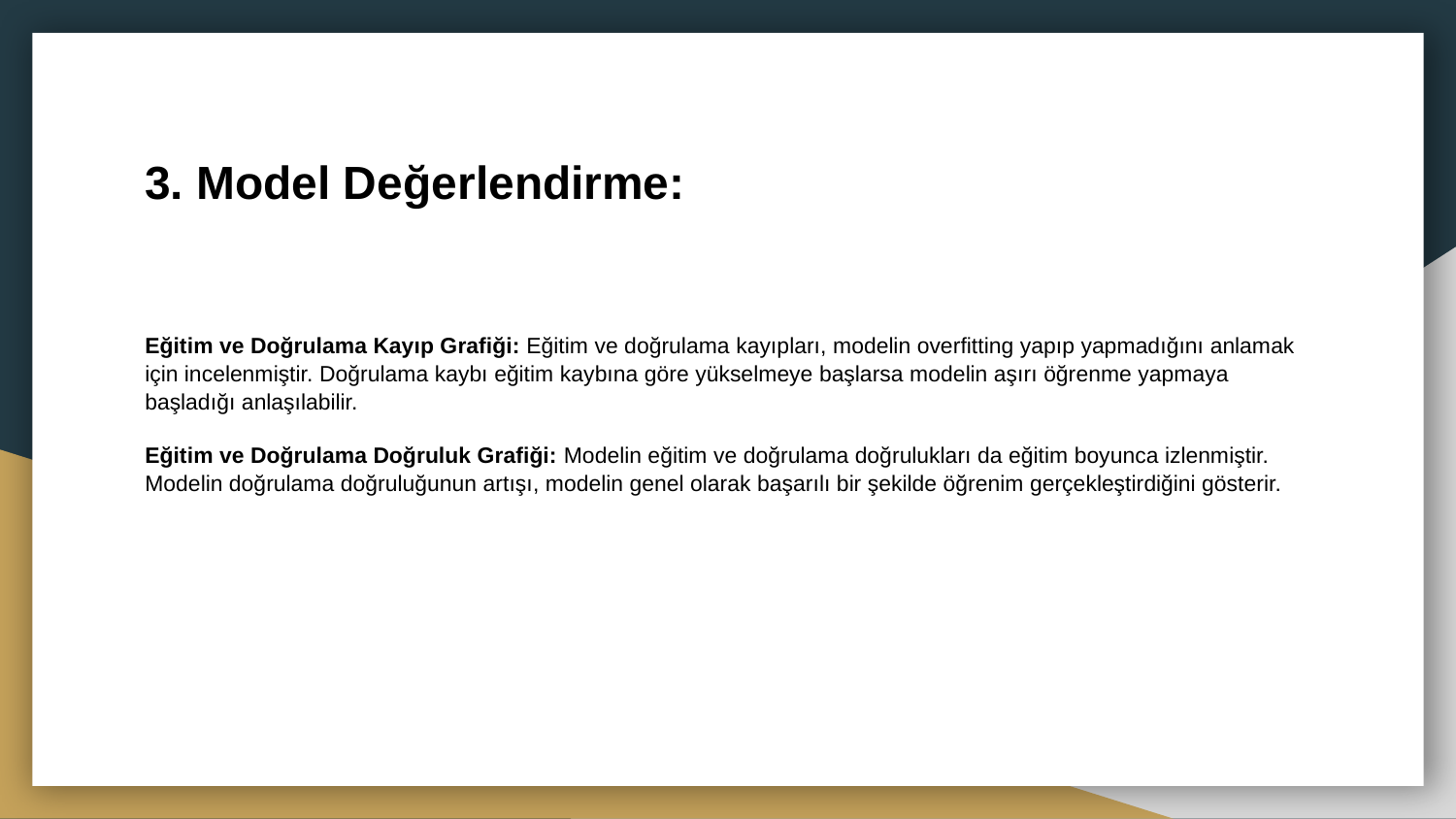

# 3. Model Değerlendirme:

Eğitim ve Doğrulama Kayıp Grafiği: Eğitim ve doğrulama kayıpları, modelin overfitting yapıp yapmadığını anlamak için incelenmiştir. Doğrulama kaybı eğitim kaybına göre yükselmeye başlarsa modelin aşırı öğrenme yapmaya başladığı anlaşılabilir.
Eğitim ve Doğrulama Doğruluk Grafiği: Modelin eğitim ve doğrulama doğrulukları da eğitim boyunca izlenmiştir. Modelin doğrulama doğruluğunun artışı, modelin genel olarak başarılı bir şekilde öğrenim gerçekleştirdiğini gösterir.